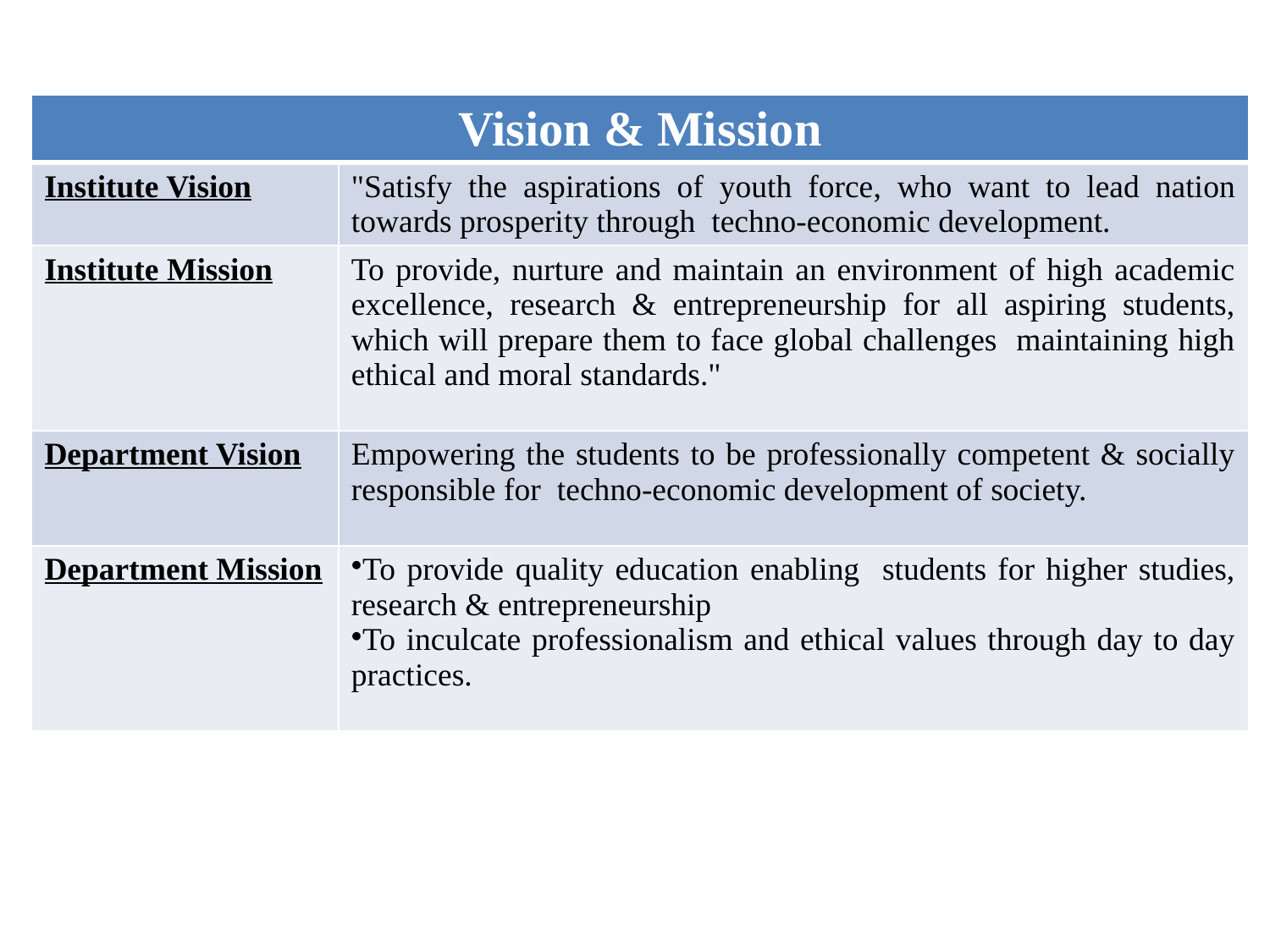

| Vision & Mission |  |
| --- | --- |
| Institute Vision | "Satisfy the aspirations of youth force, who want to lead nation towards prosperity through techno-economic development. |
| Institute Mission | To provide, nurture and maintain an environment of high academic excellence, research & entrepreneurship for all aspiring students, which will prepare them to face global challenges maintaining high ethical and moral standards." |
| Department Vision | Empowering the students to be professionally competent & socially responsible for techno-economic development of society. |
| Department Mission | To provide quality education enabling students for higher studies, research & entrepreneurship To inculcate professionalism and ethical values through day to day practices. |